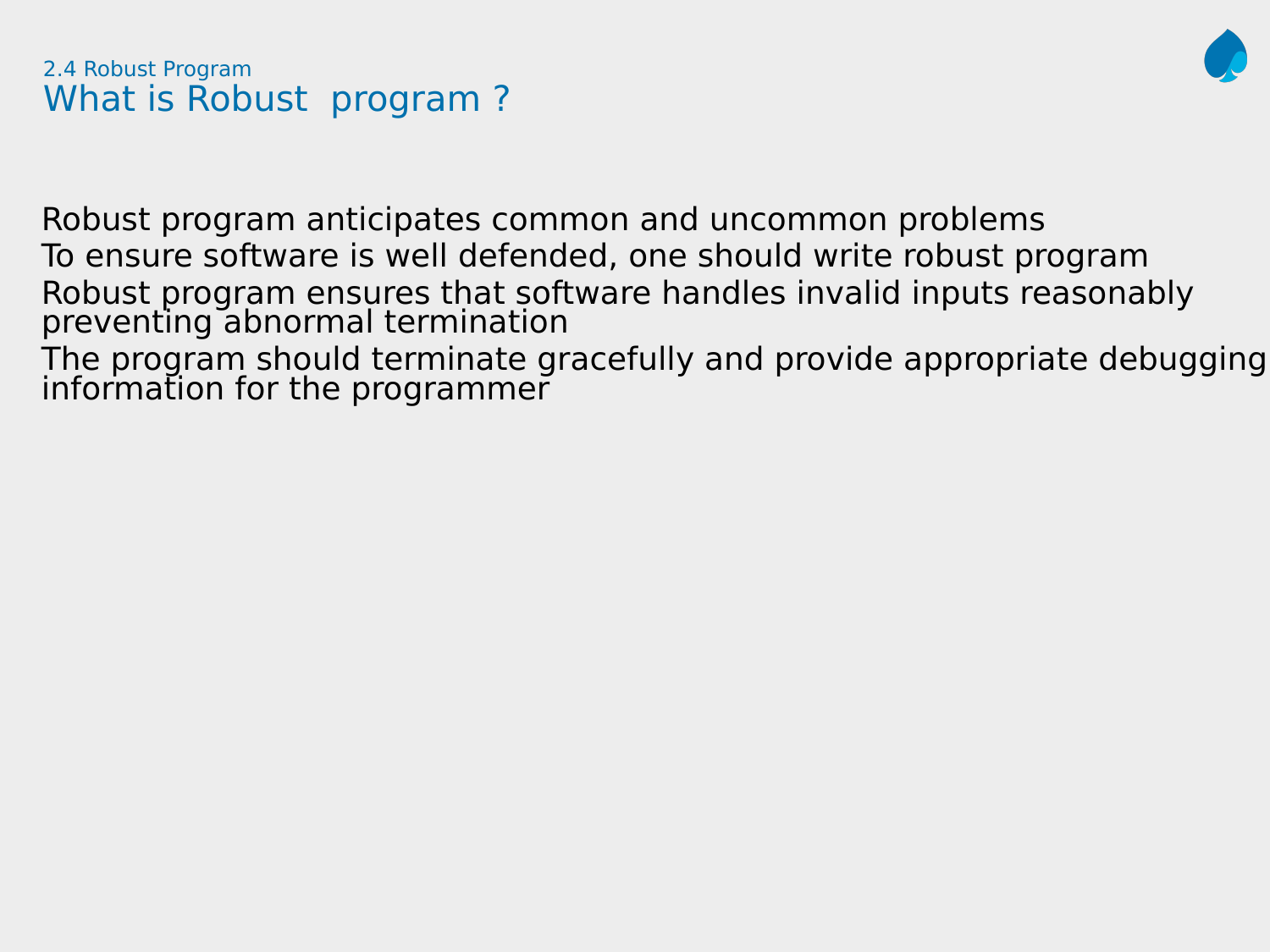

# 2.4 Robust Program What is Robust  program ?
Robust program anticipates common and uncommon problems
To ensure software is well defended, one should write robust program
Robust program ensures that software handles invalid inputs reasonably preventing abnormal termination
The program should terminate gracefully and provide appropriate debugging information for the programmer